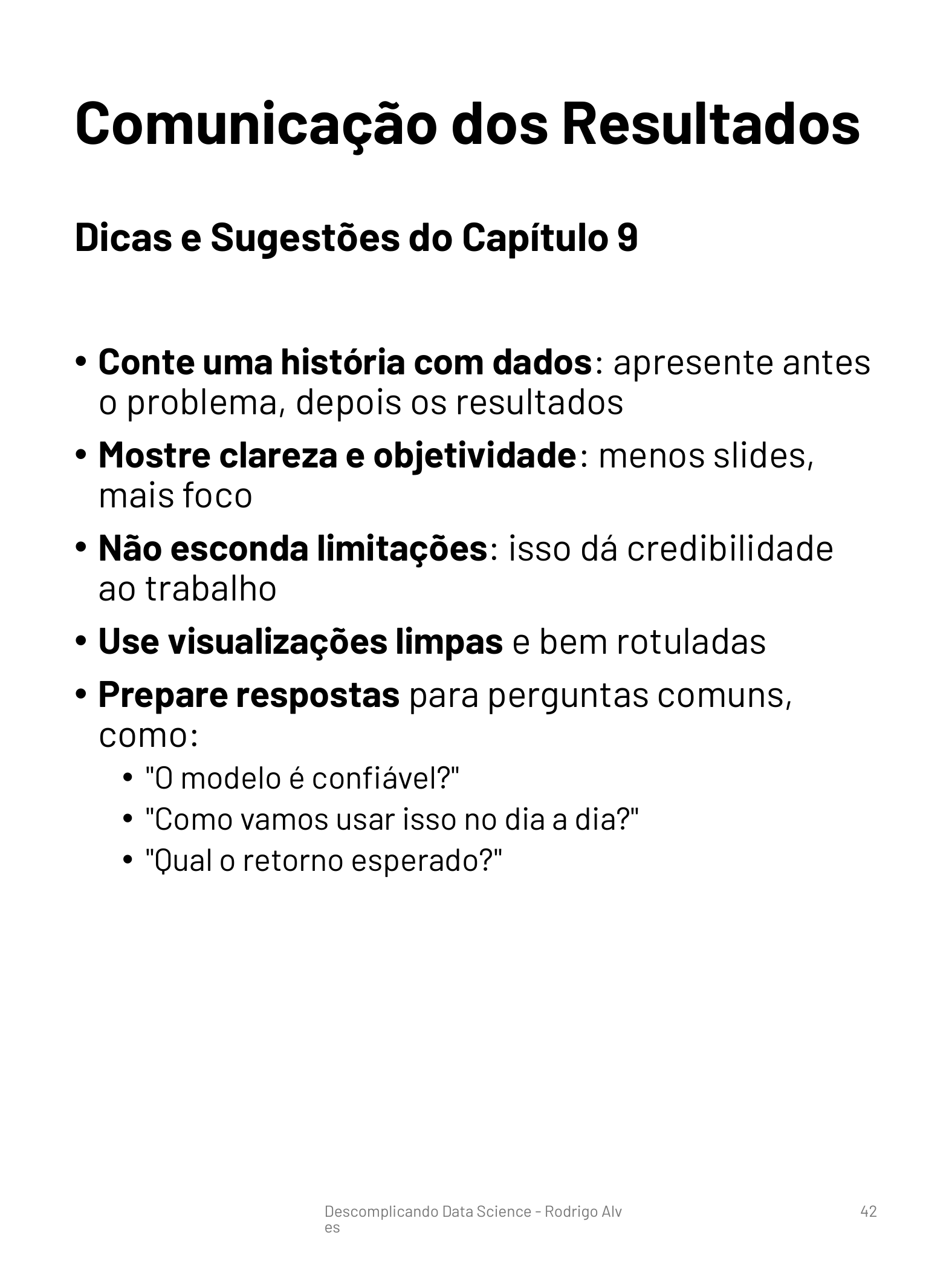

# Comunicação dos Resultados
Dicas e Sugestões do Capítulo 9
Conte uma história com dados: apresente antes o problema, depois os resultados
Mostre clareza e objetividade: menos slides, mais foco
Não esconda limitações: isso dá credibilidade ao trabalho
Use visualizações limpas e bem rotuladas
Prepare respostas para perguntas comuns, como:
"O modelo é confiável?"
"Como vamos usar isso no dia a dia?"
"Qual o retorno esperado?"

Descomplicando Data Science - Rodrigo Alves
42